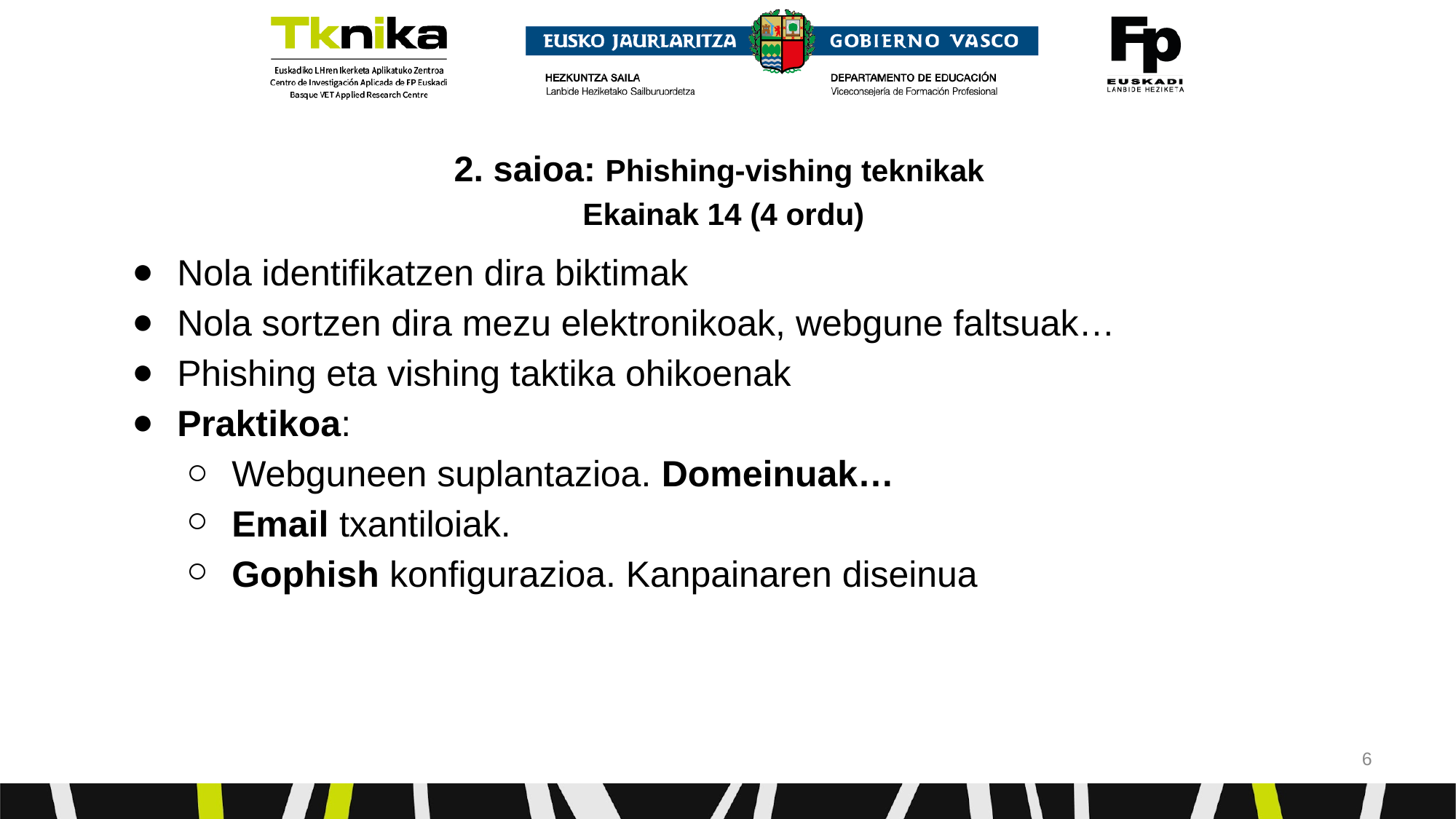

# 2. saioa: Phishing-vishing teknikak
Ekainak 14 (4 ordu)
Nola identifikatzen dira biktimak
Nola sortzen dira mezu elektronikoak, webgune faltsuak…
Phishing eta vishing taktika ohikoenak
Praktikoa:
Webguneen suplantazioa. Domeinuak…
Email txantiloiak.
Gophish konfigurazioa. Kanpainaren diseinua
6